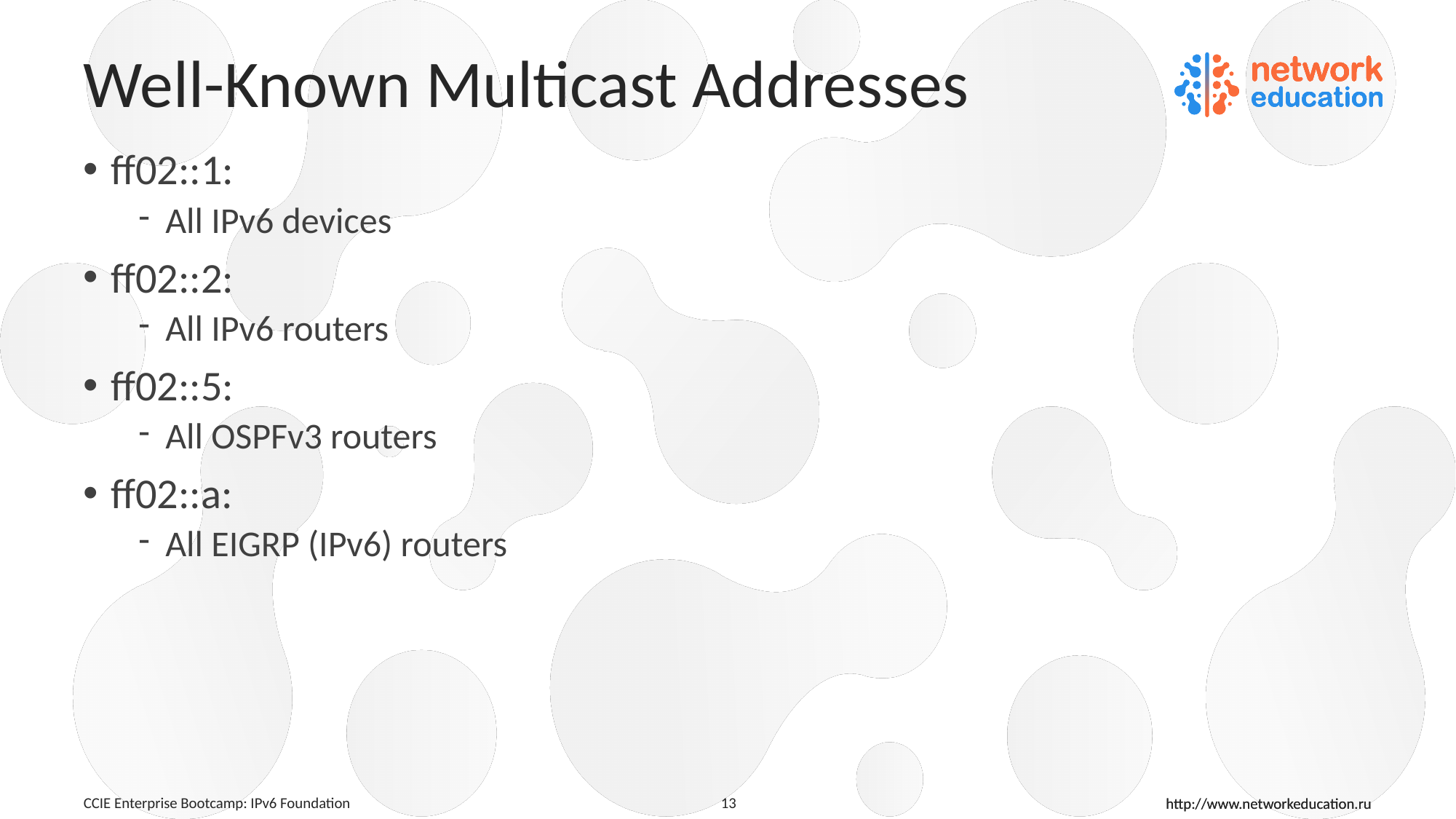

# Well-Known Multicast Addresses
ff02::1:
All IPv6 devices
ff02::2:
All IPv6 routers
ff02::5:
All OSPFv3 routers
ff02::a:
All EIGRP (IPv6) routers
CCIE Enterprise Bootcamp: IPv6 Foundation